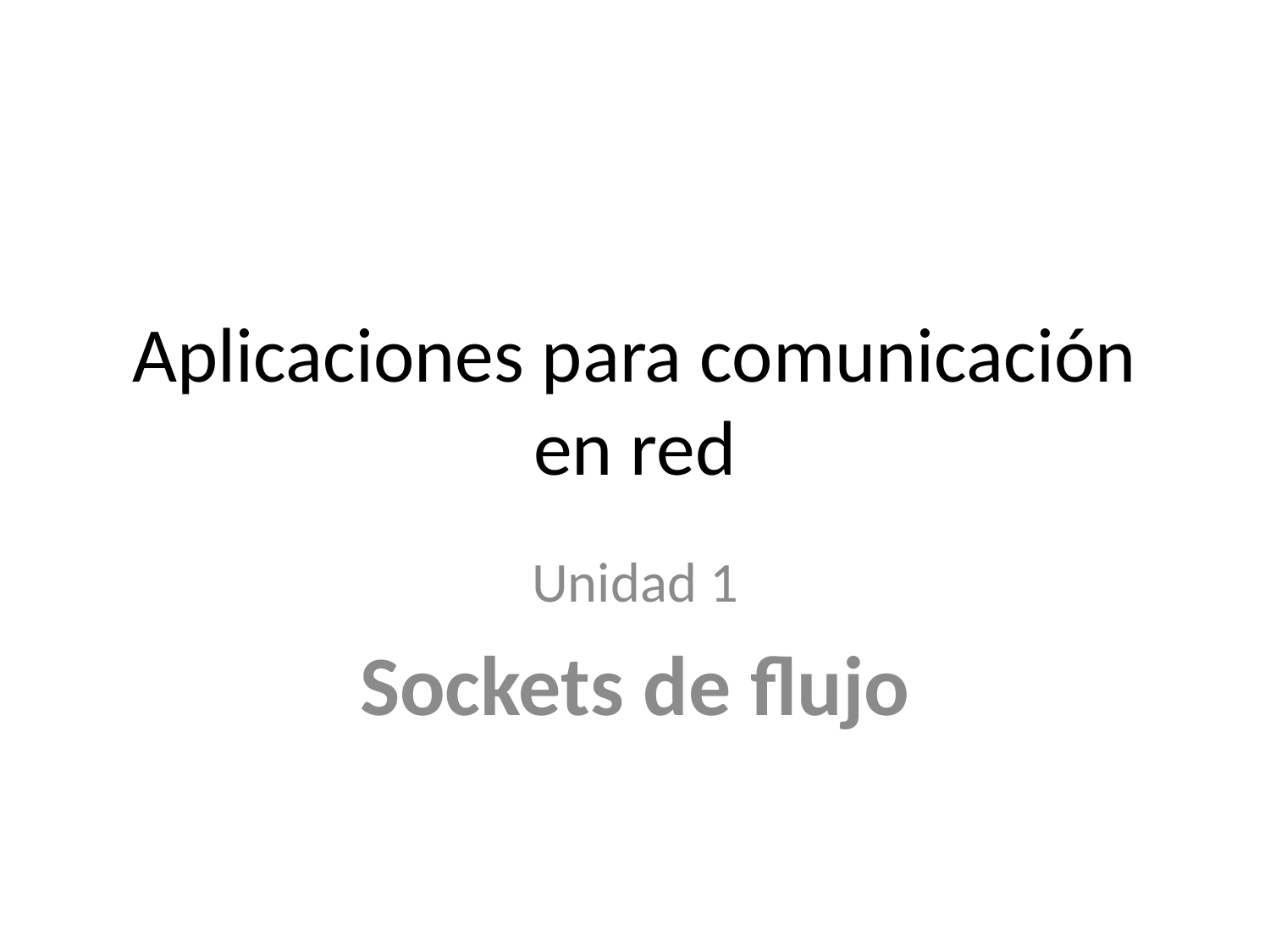

# Aplicaciones para comunicación en red
Unidad 1
Sockets de flujo